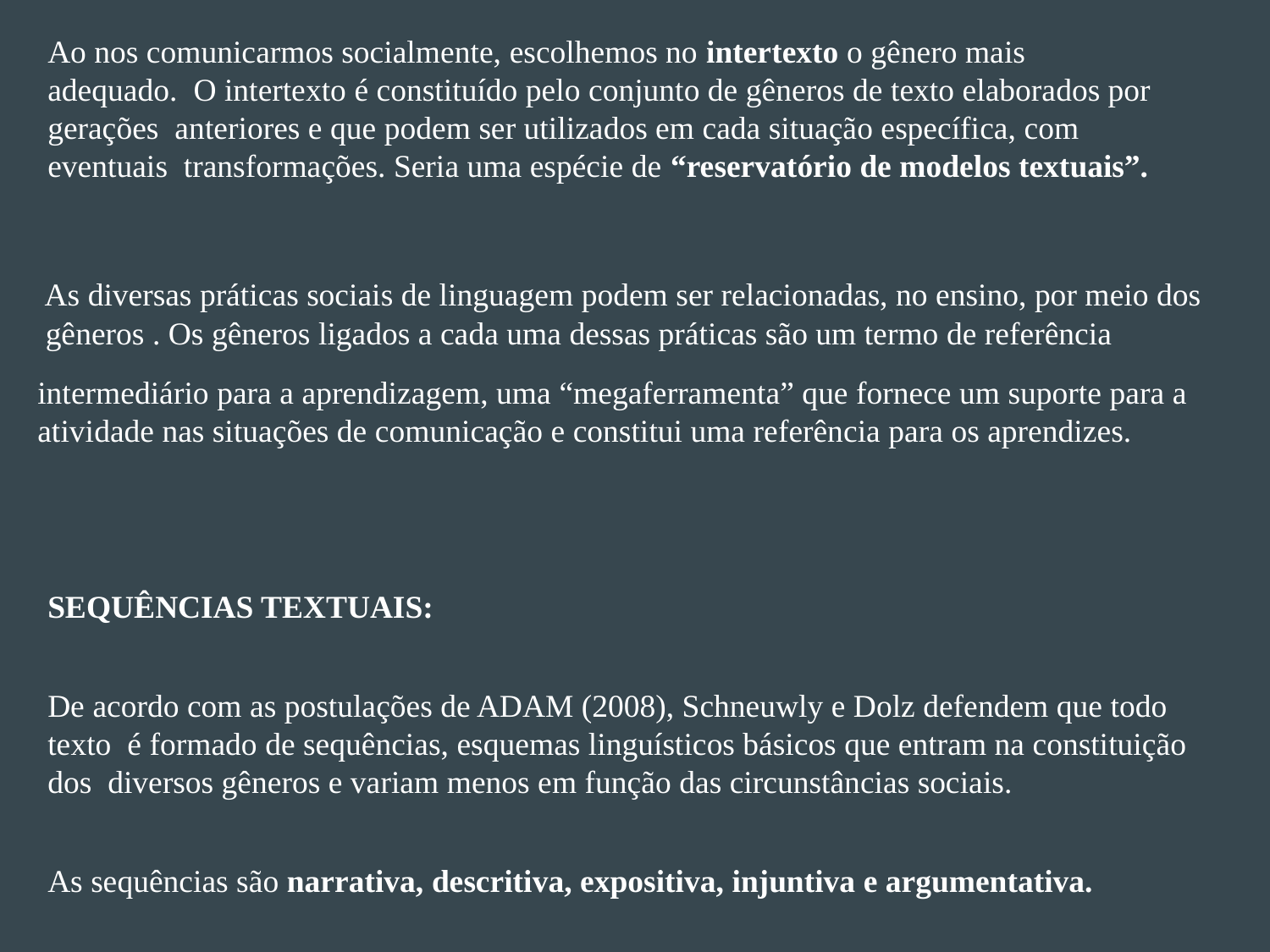

# Ao nos comunicarmos socialmente, escolhemos no intertexto o gênero mais adequado.  O intertexto é constituído pelo conjunto de gêneros de texto elaborados por gerações  anteriores e que podem ser utilizados em cada situação específica, com eventuais  transformações. Seria uma espécie de “reservatório de modelos textuais”.
As diversas práticas sociais de linguagem podem ser relacionadas, no ensino, por meio dos  gêneros . Os gêneros ligados a cada uma dessas práticas são um termo de referência
intermediário para a aprendizagem, uma “megaferramenta” que fornece um suporte para a
atividade nas situações de comunicação e constitui uma referência para os aprendizes.

SEQUÊNCIAS TEXTUAIS:

De acordo com as postulações de ADAM (2008), Schneuwly e Dolz defendem que todo texto  é formado de sequências, esquemas linguísticos básicos que entram na constituição dos  diversos gêneros e variam menos em função das circunstâncias sociais.

As sequências são narrativa, descritiva, expositiva, injuntiva e argumentativa.